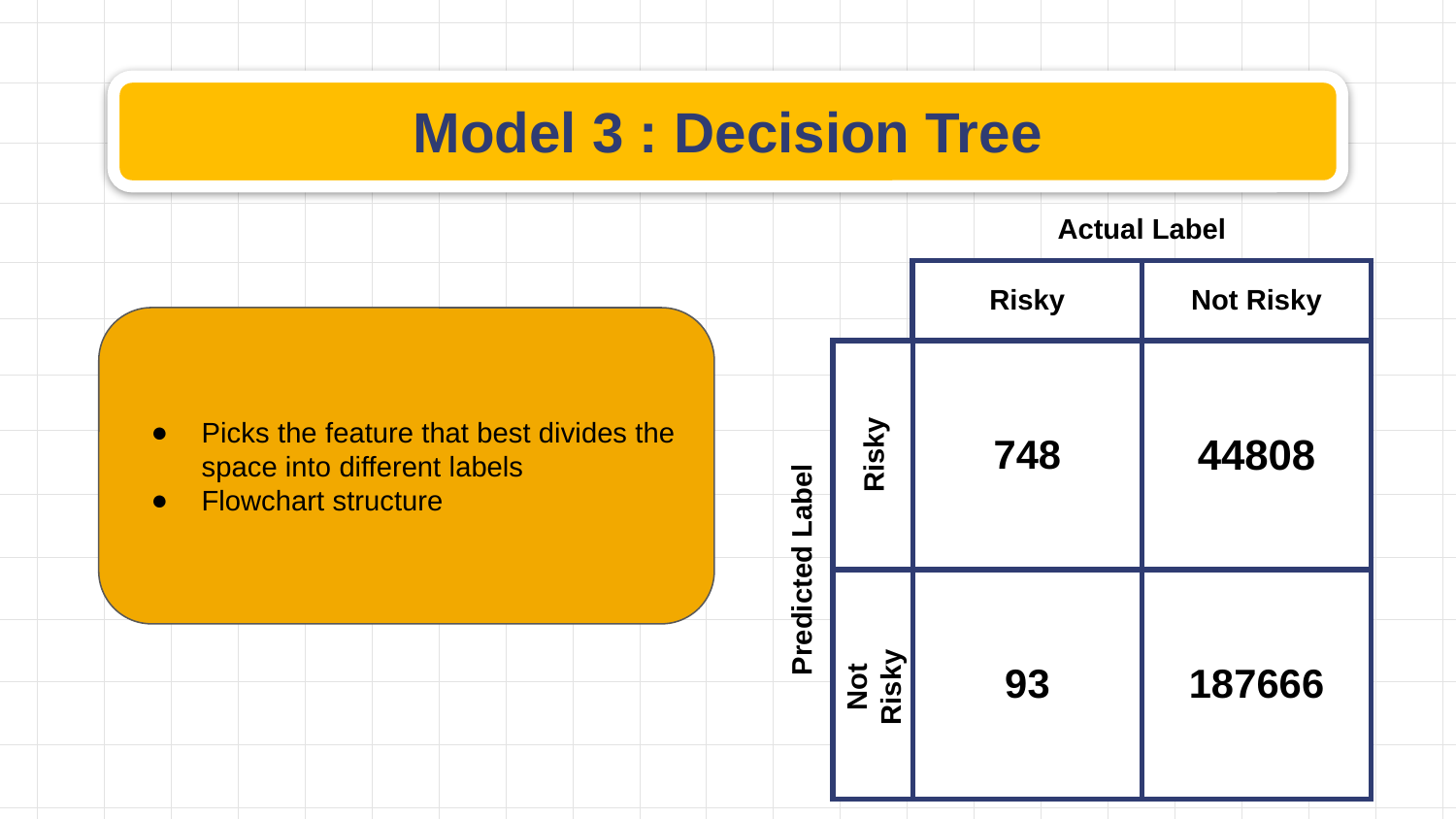

# Model 3 : Decision Tree
Actual Label

| Risky | Not Risky |
| --- | --- |
Picks the feature that best divides the space into different labels
Flowchart structure
|  |
| --- |
|  |
| 748 | 44808 |
| --- | --- |
| 93 | 187666 |
Risky
Predicted Label

Not Risky